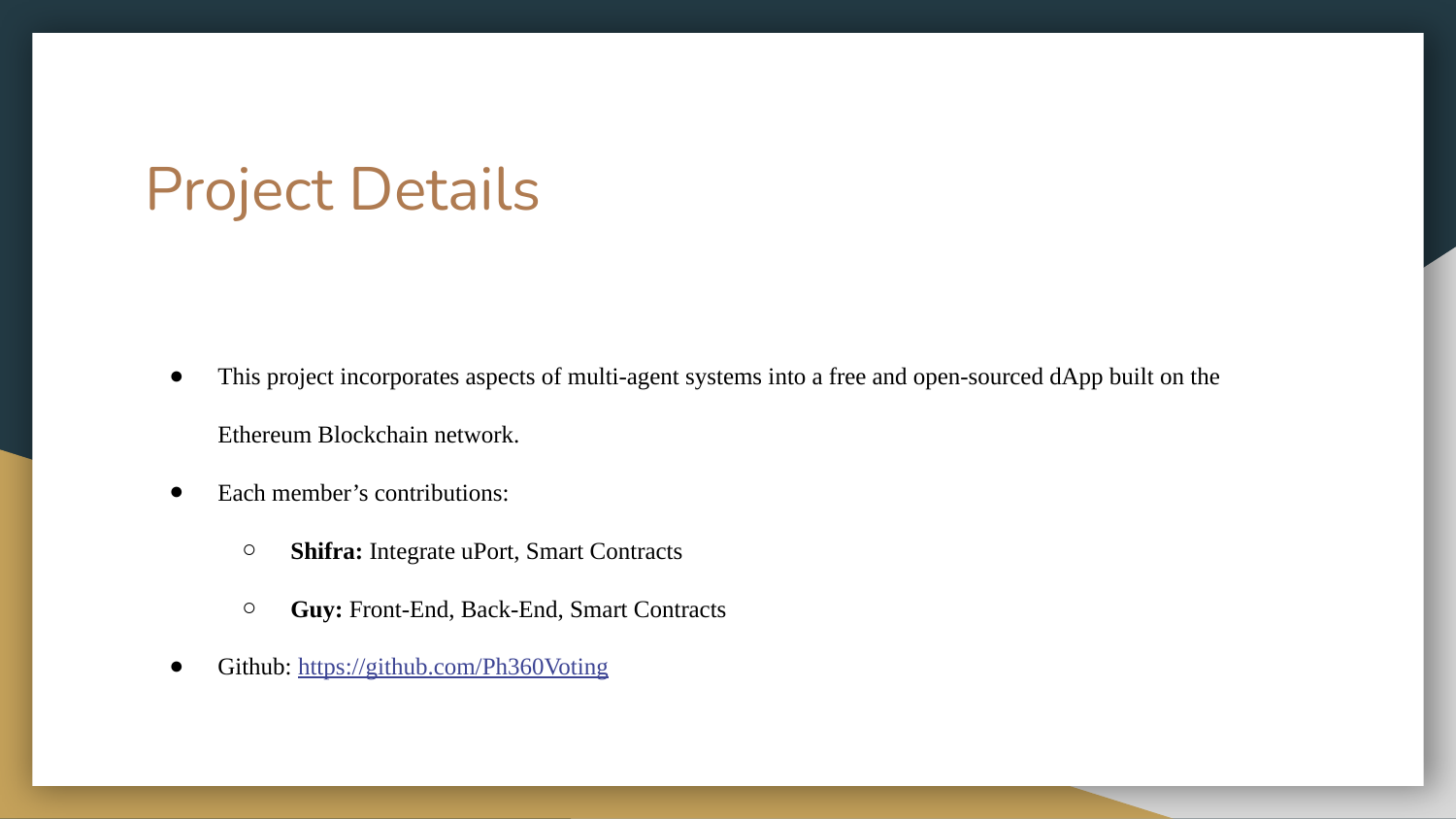

# Project Details
This project incorporates aspects of multi-agent systems into a free and open-sourced dApp built on the Ethereum Blockchain network.
Each member’s contributions:
Shifra: Integrate uPort, Smart Contracts
Guy: Front-End, Back-End, Smart Contracts
Github: https://github.com/Ph360Voting